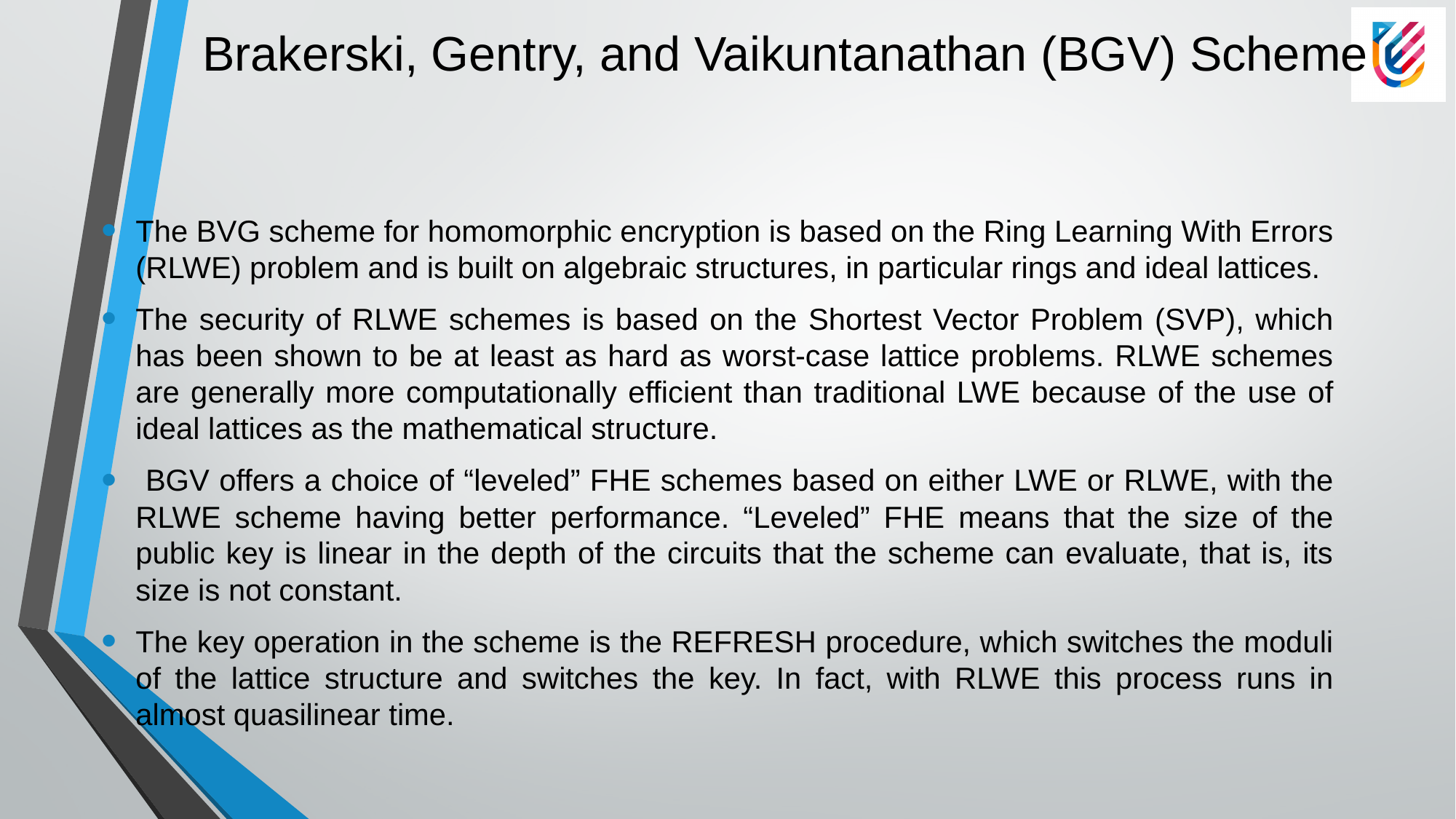

# Brakerski, Gentry, and Vaikuntanathan (BGV) Scheme
The BVG scheme for homomorphic encryption is based on the Ring Learning With Errors (RLWE) problem and is built on algebraic structures, in particular rings and ideal lattices.
The security of RLWE schemes is based on the Shortest Vector Problem (SVP), which has been shown to be at least as hard as worst-case lattice problems. RLWE schemes are generally more computationally efficient than traditional LWE because of the use of ideal lattices as the mathematical structure.
 BGV offers a choice of “leveled” FHE schemes based on either LWE or RLWE, with the RLWE scheme having better performance. “Leveled” FHE means that the size of the public key is linear in the depth of the circuits that the scheme can evaluate, that is, its size is not constant.
The key operation in the scheme is the REFRESH procedure, which switches the moduli of the lattice structure and switches the key. In fact, with RLWE this process runs in almost quasilinear time.